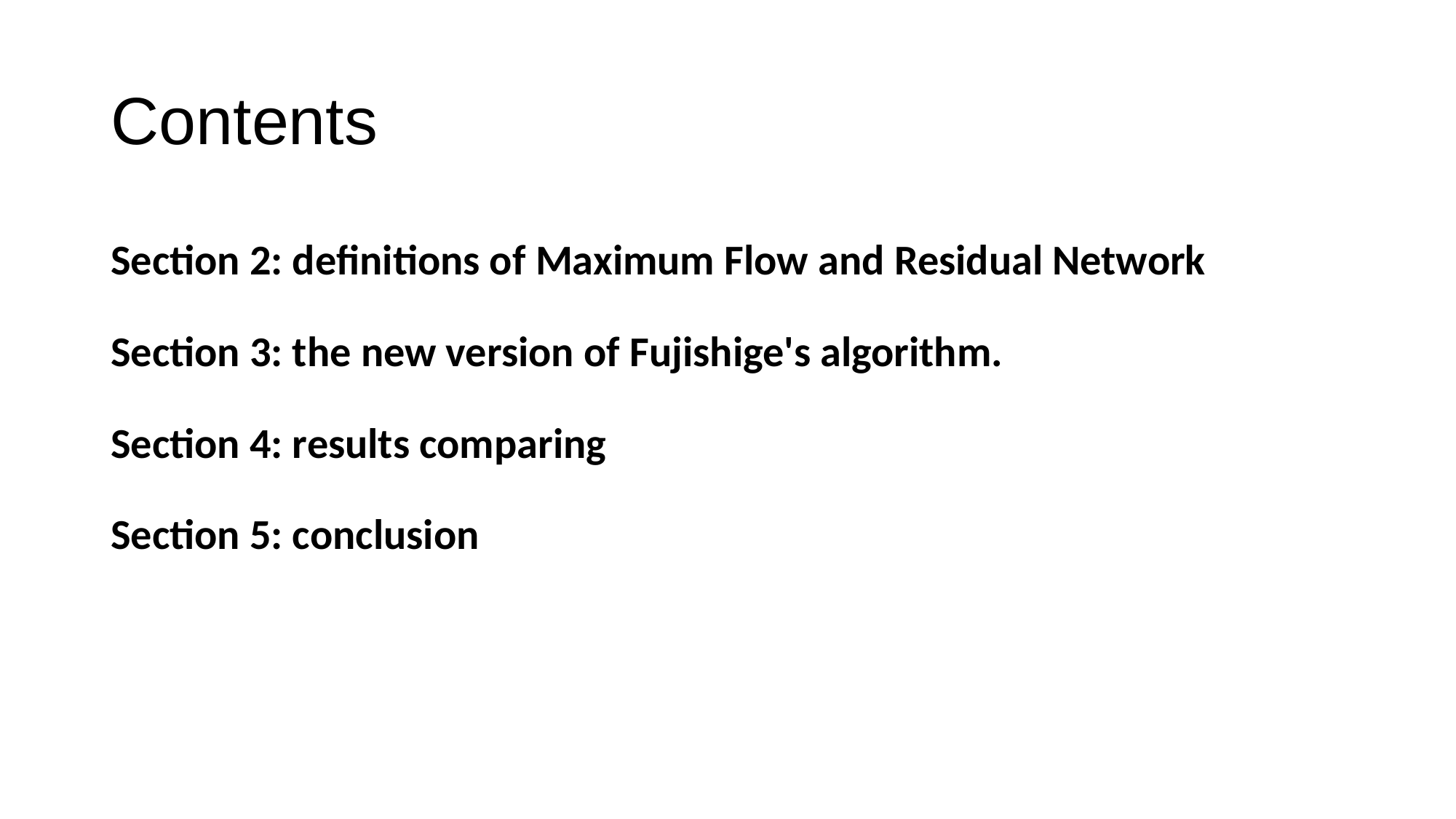

# Contents
Section 2: definitions of Maximum Flow and Residual Network
Section 3: the new version of Fujishige's algorithm.
Section 4: results comparing
Section 5: conclusion